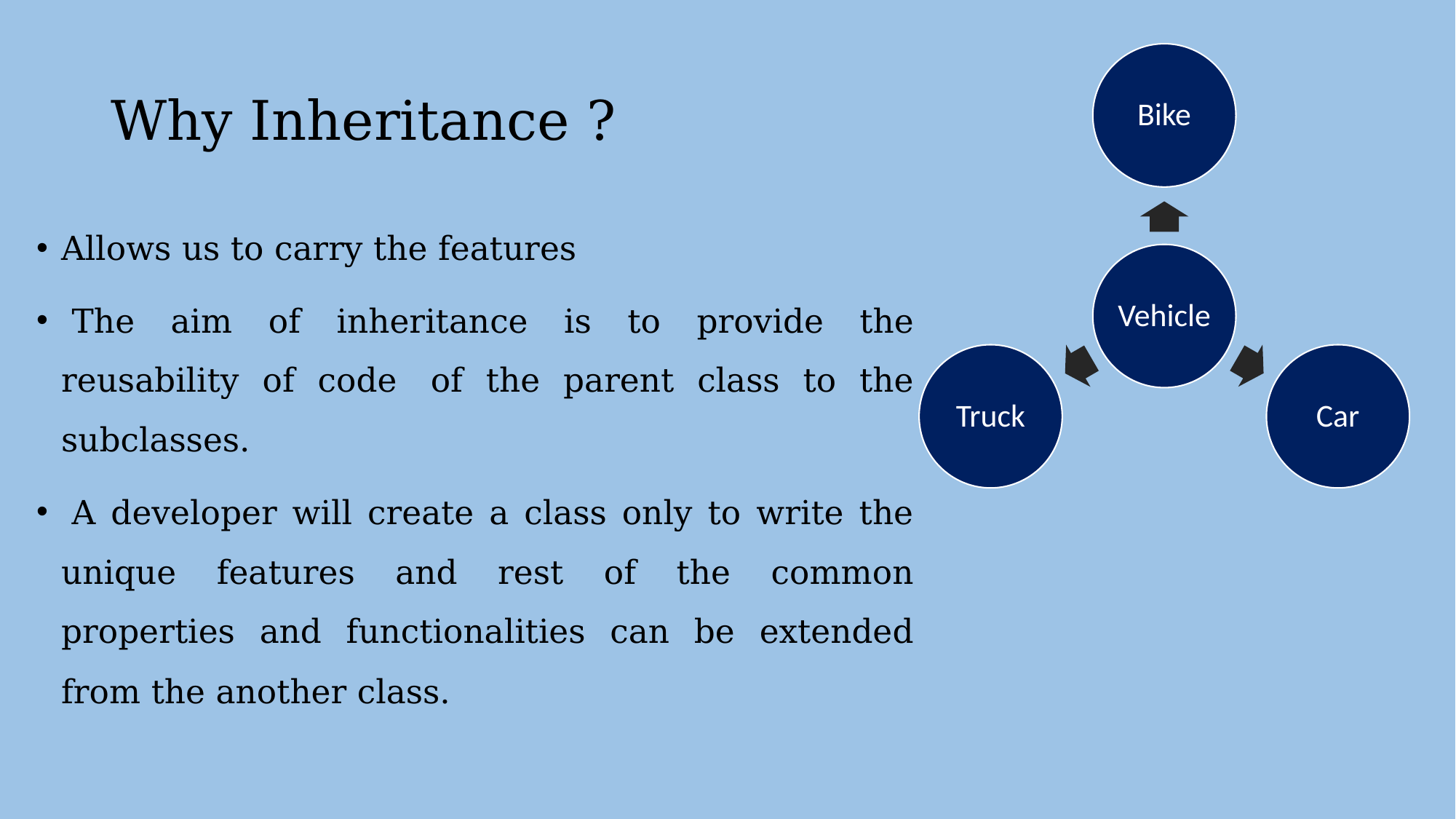

# Why Inheritance ?
Vehicle

Bike

Car

Truck
Allows us to carry the features
 The aim of inheritance is to provide the reusability of code  of the parent class to the subclasses.
 A developer will create a class only to write the unique features and rest of the common properties and functionalities can be extended from the another class.